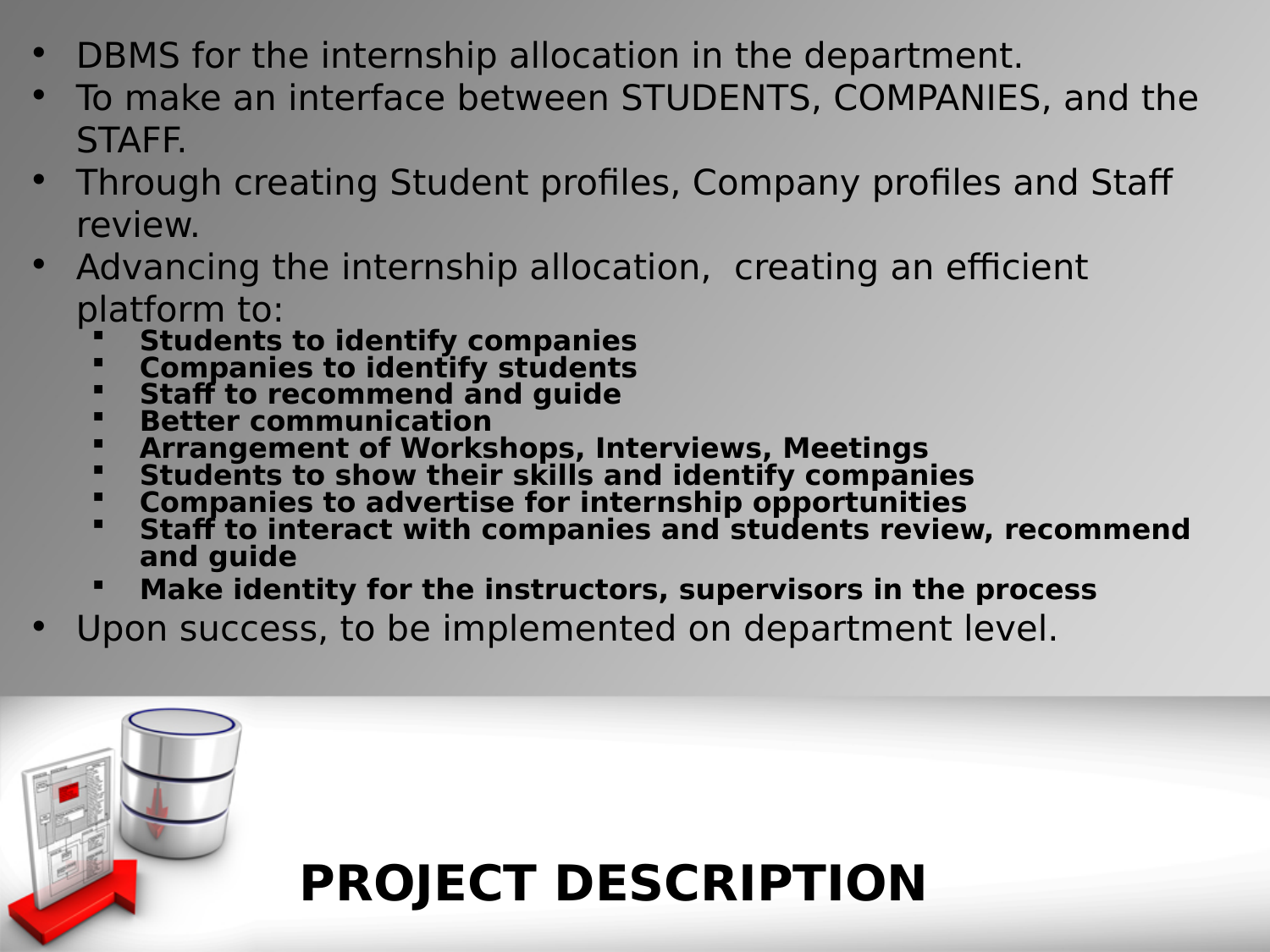

DBMS for the internship allocation in the department.
To make an interface between STUDENTS, COMPANIES, and the STAFF.
Through creating Student profiles, Company profiles and Staff review.
Advancing the internship allocation,  creating an efficient platform to:
Students to identify companies
Companies to identify students
Staff to recommend and guide
Better communication
Arrangement of Workshops, Interviews, Meetings
Students to show their skills and identify companies
Companies to advertise for internship opportunities
Staff to interact with companies and students review, recommend and guide
Make identity for the instructors, supervisors in the process
Upon success, to be implemented on department level.
# PROJECT DESCRIPTION